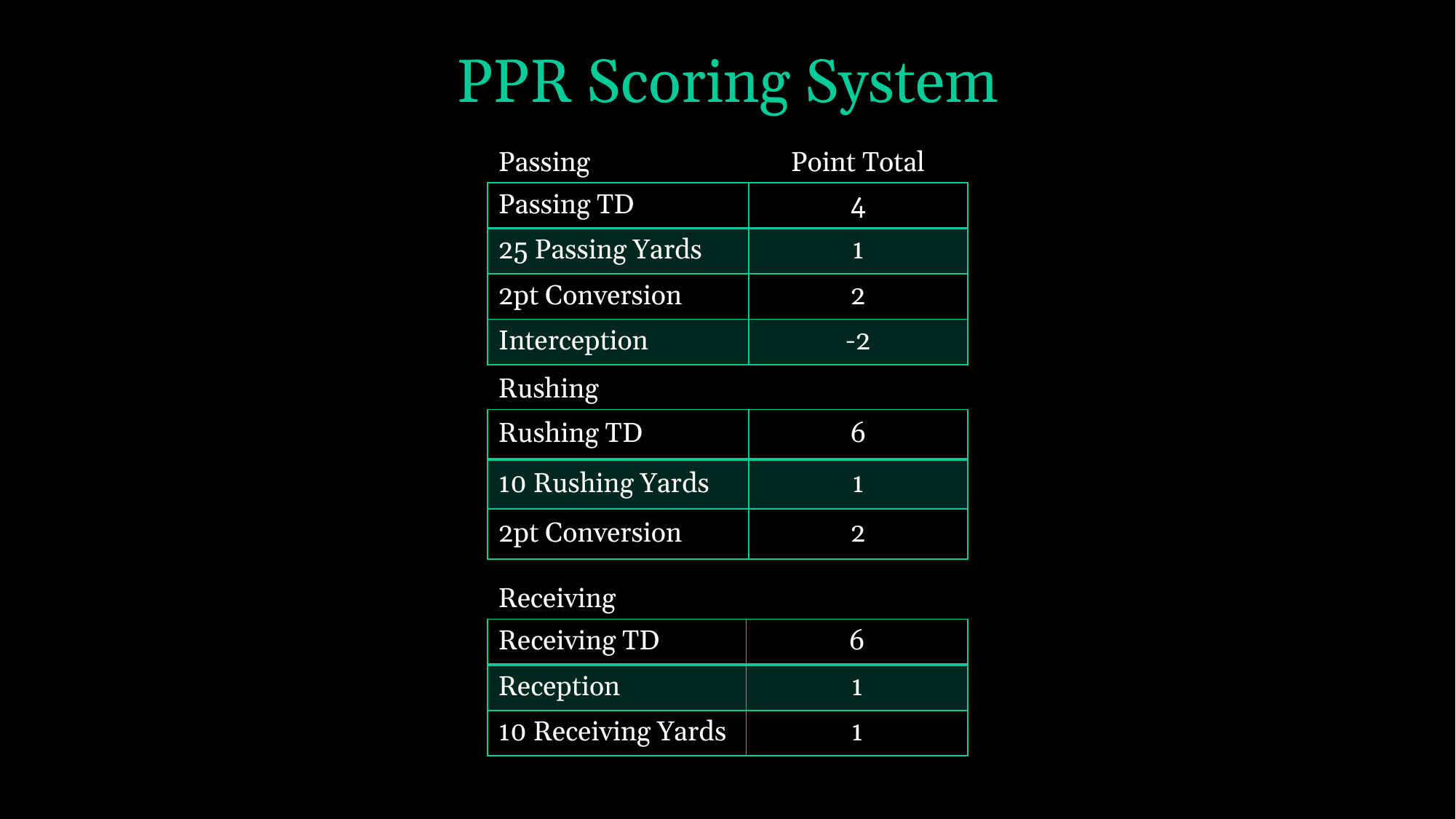

# PPR Scoring System
Passing
Point Total
| Passing TD | 4 |
| --- | --- |
| 25 Passing Yards | 1 |
| 2pt Conversion | 2 |
| Interception | -2 |
Rushing
| Rushing TD | 6 |
| --- | --- |
| 10 Rushing Yards | 1 |
| 2pt Conversion | 2 |
Receiving
| Receiving TD | 6 |
| --- | --- |
| Reception | 1 |
| 10 Receiving Yards | 1 |